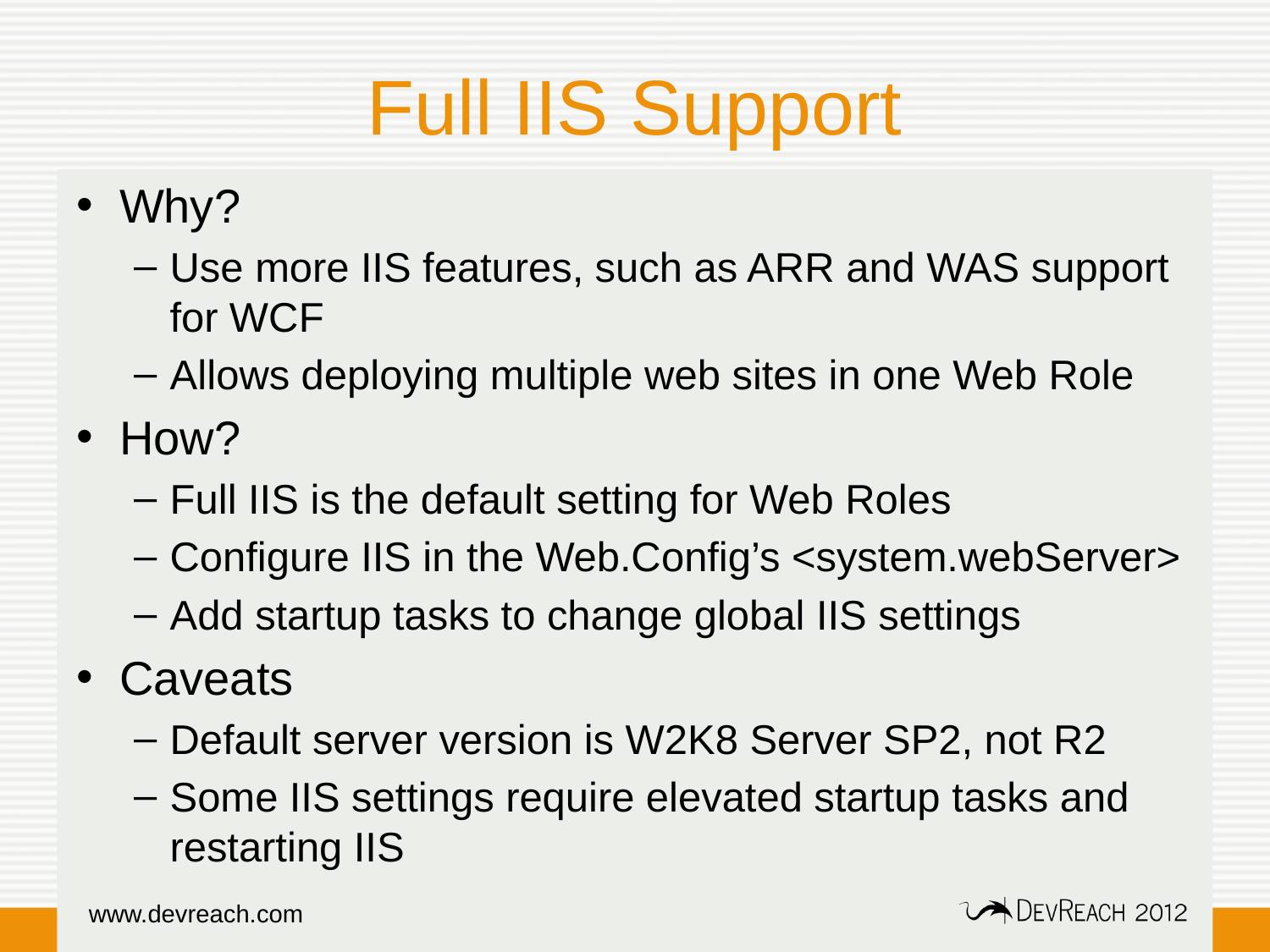

# Full IIS Support
Why?
Use more IIS features, such as ARR and WAS support for WCF
Allows deploying multiple web sites in one Web Role
How?
Full IIS is the default setting for Web Roles
Configure IIS in the Web.Config’s <system.webServer>
Add startup tasks to change global IIS settings
Caveats
Default server version is W2K8 Server SP2, not R2
Some IIS settings require elevated startup tasks and restarting IIS